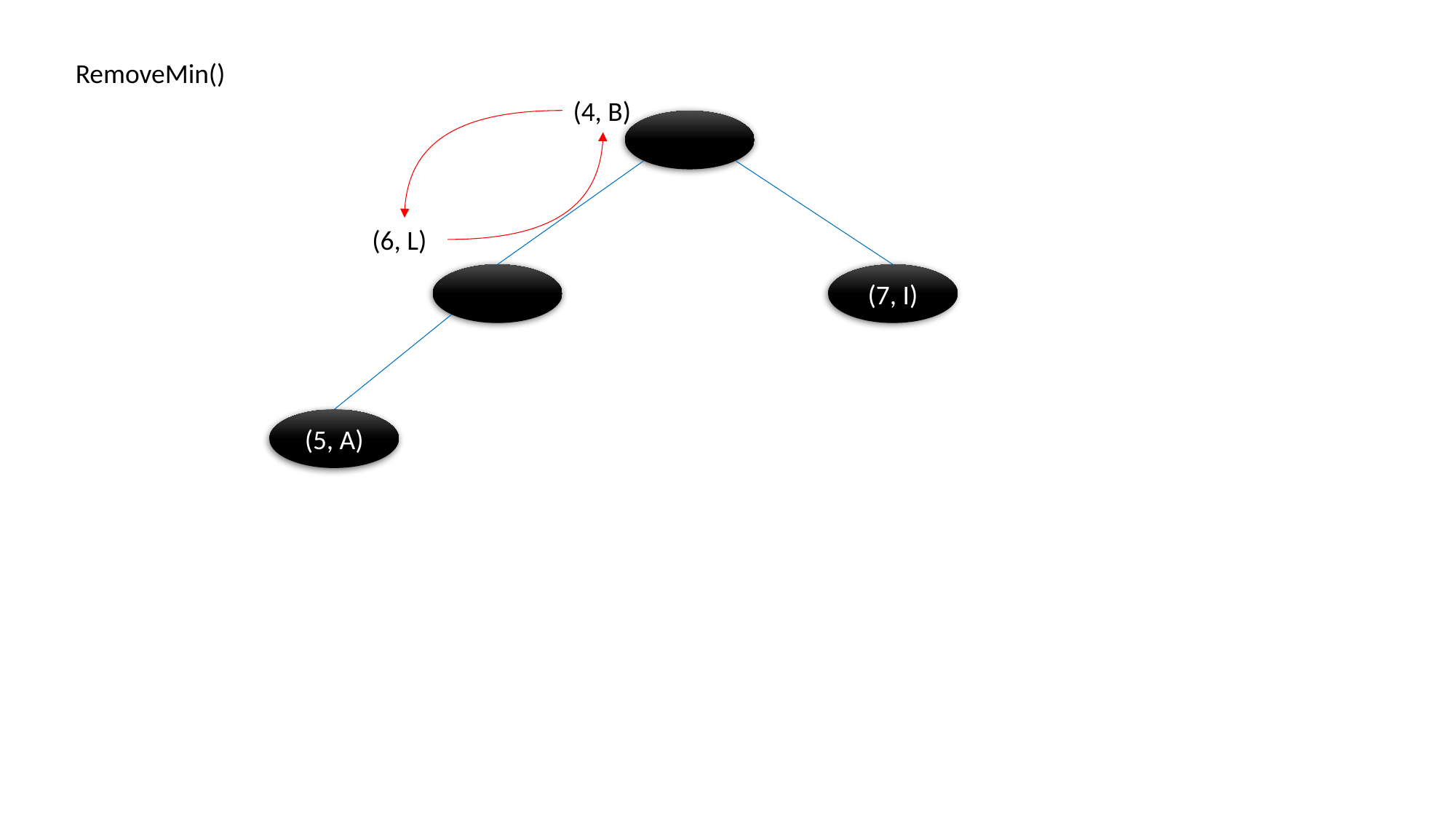

RemoveMin()
(4, B)

(6, L)

(7, I)
(5, A)